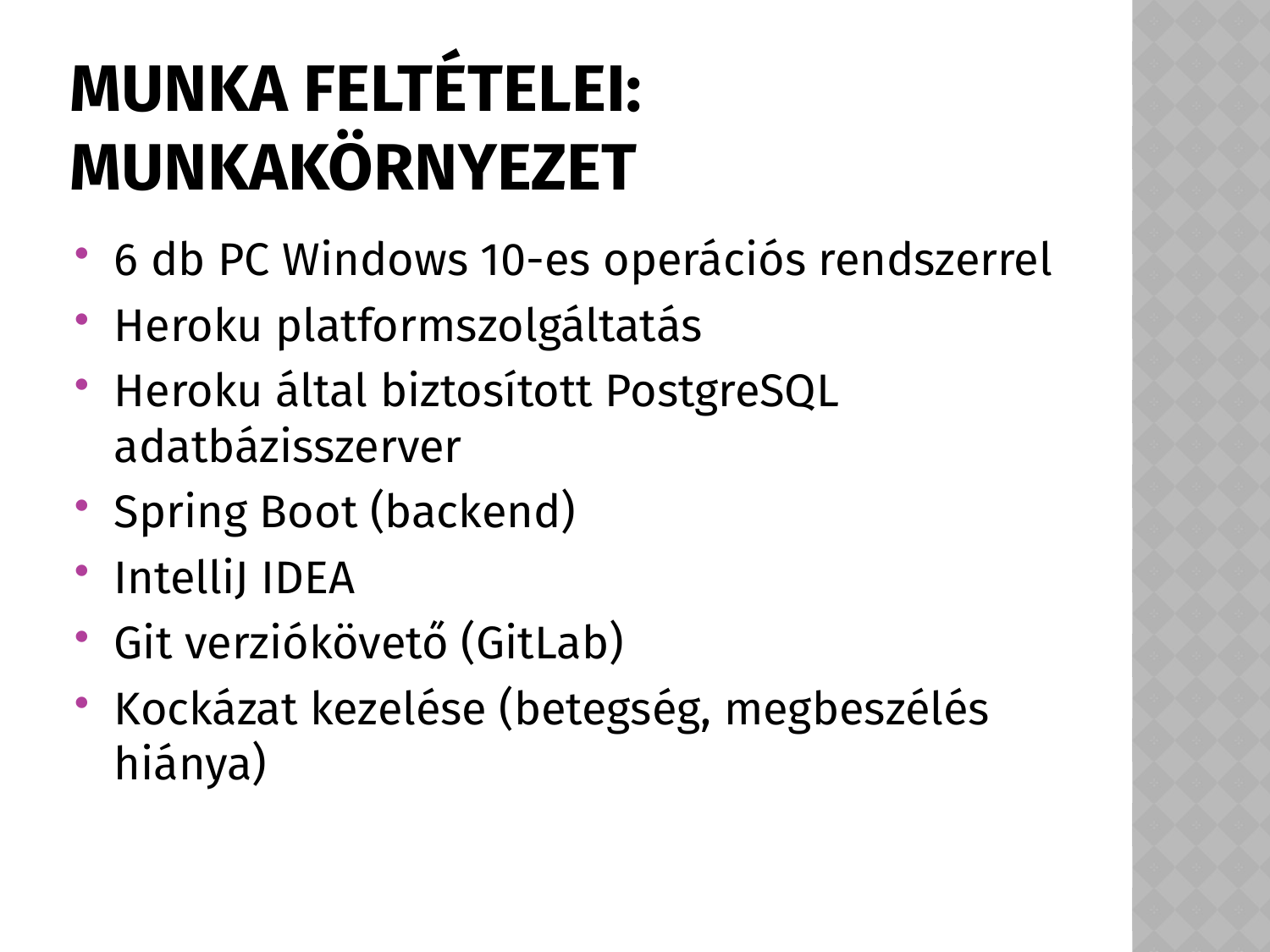

# Munka feltételei: Munkakörnyezet
6 db PC Windows 10-es operációs rendszerrel
Heroku platformszolgáltatás
Heroku által biztosított PostgreSQL adatbázisszerver
Spring Boot (backend)
IntelliJ IDEA
Git verziókövető (GitLab)
Kockázat kezelése (betegség, megbeszélés hiánya)